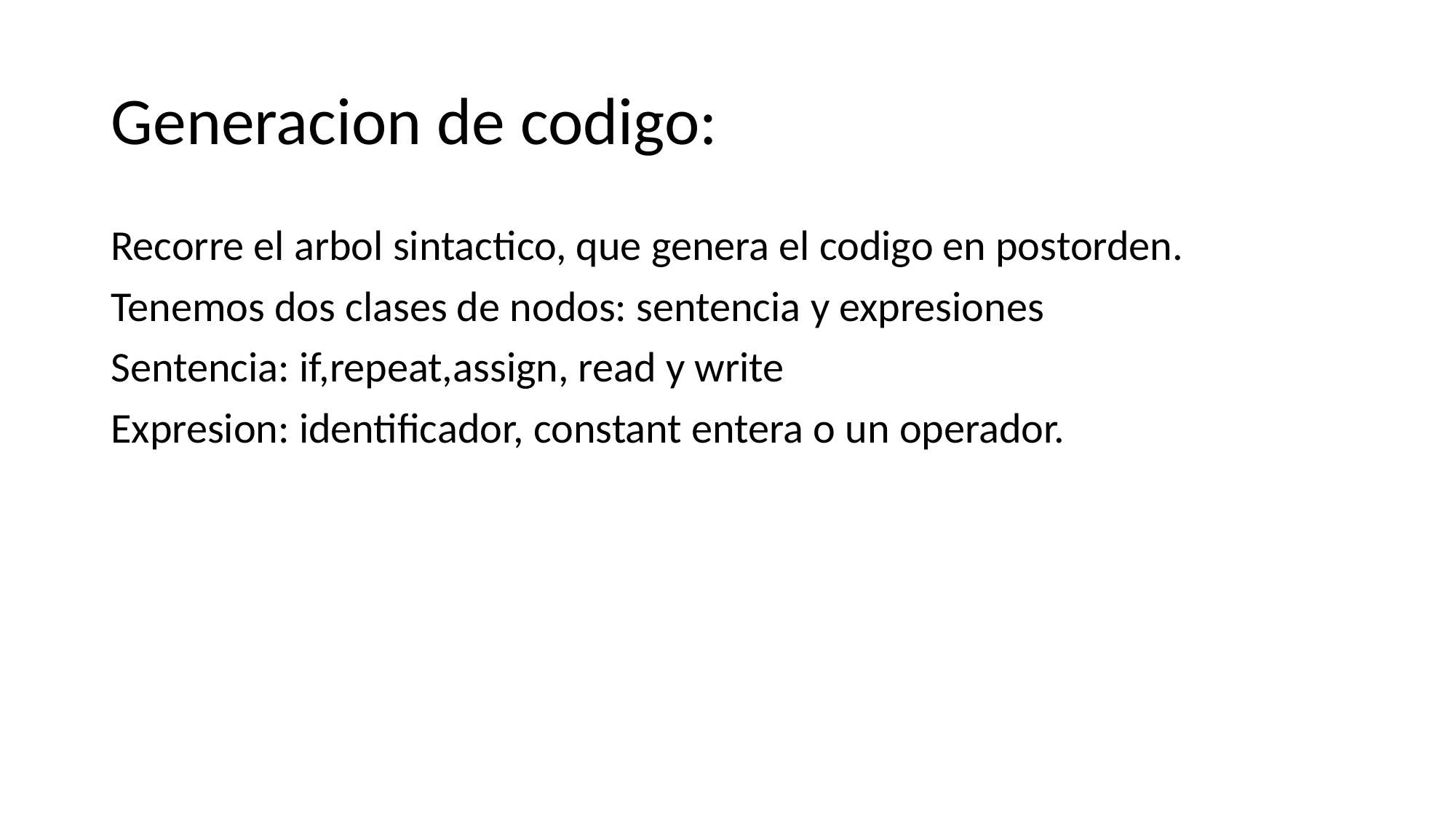

# Generacion de codigo:
Recorre el arbol sintactico, que genera el codigo en postorden.
Tenemos dos clases de nodos: sentencia y expresiones
Sentencia: if,repeat,assign, read y write
Expresion: identificador, constant entera o un operador.